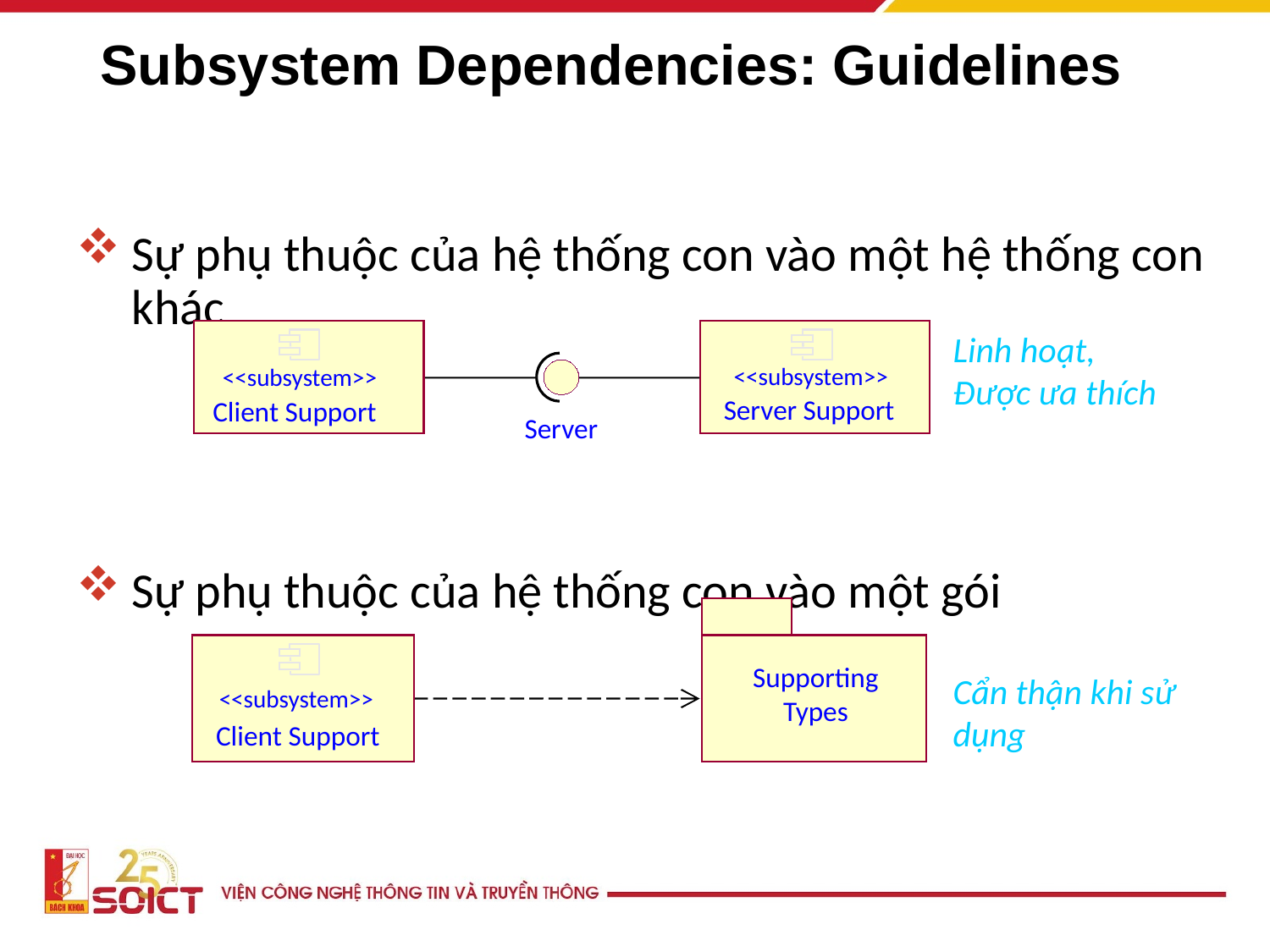

# Subsystem Dependencies: Guidelines
Sự phụ thuộc của hệ thống con vào một hệ thống con khác

Sự phụ thuộc của hệ thống con vào một gói

Linh hoạt, Được ưa thích

<<subsystem>>
<<subsystem>>

Server Support
Client Support
Server

Supporting
Types

Cẩn thận khi sử dụng
<<subsystem>>

Client Support